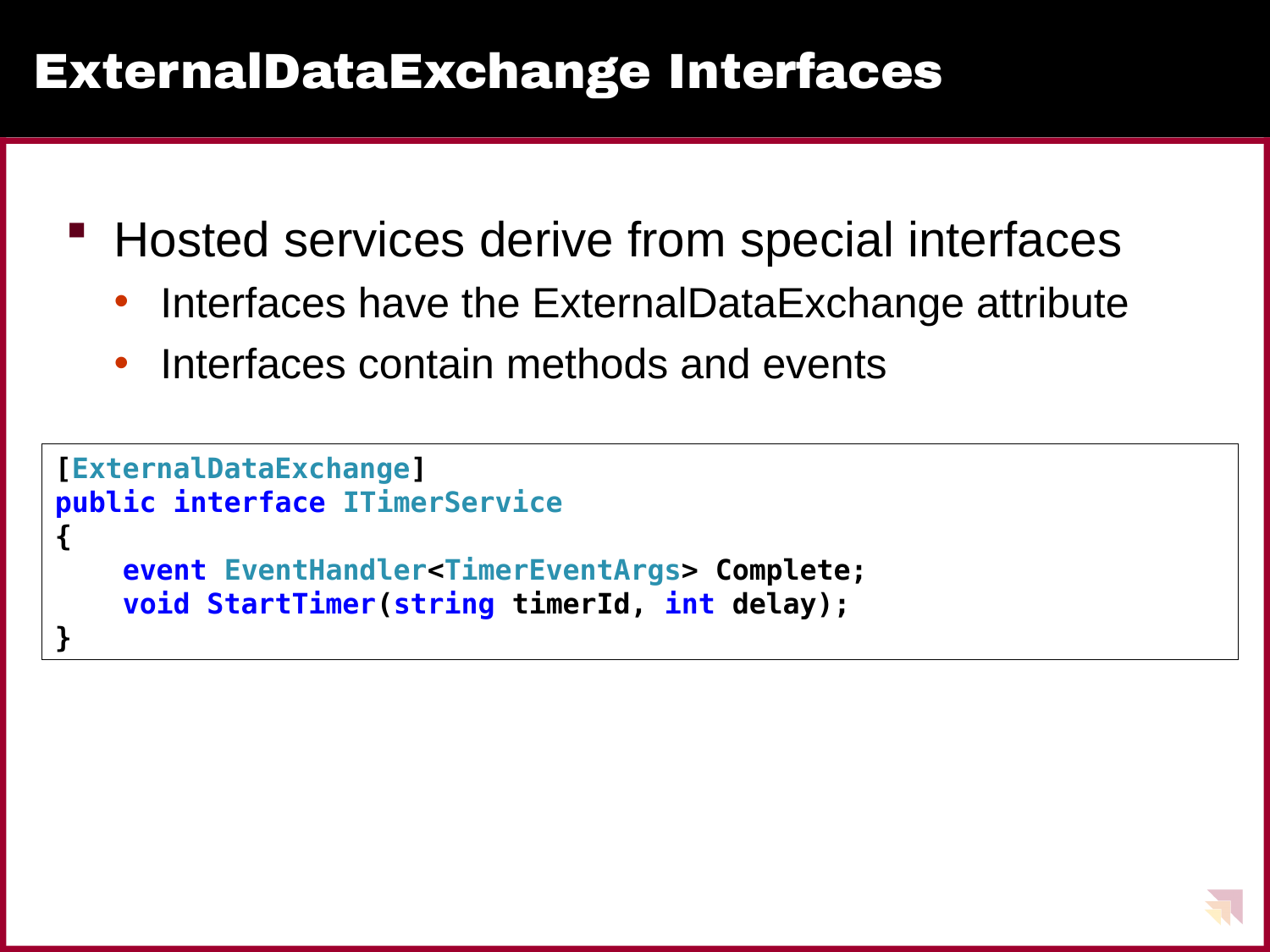

# ExternalDataExchange Interfaces
Hosted services derive from special interfaces
Interfaces have the ExternalDataExchange attribute
Interfaces contain methods and events
[ExternalDataExchange]
public interface ITimerService
{
    event EventHandler<TimerEventArgs> Complete;
    void StartTimer(string timerId, int delay);
}